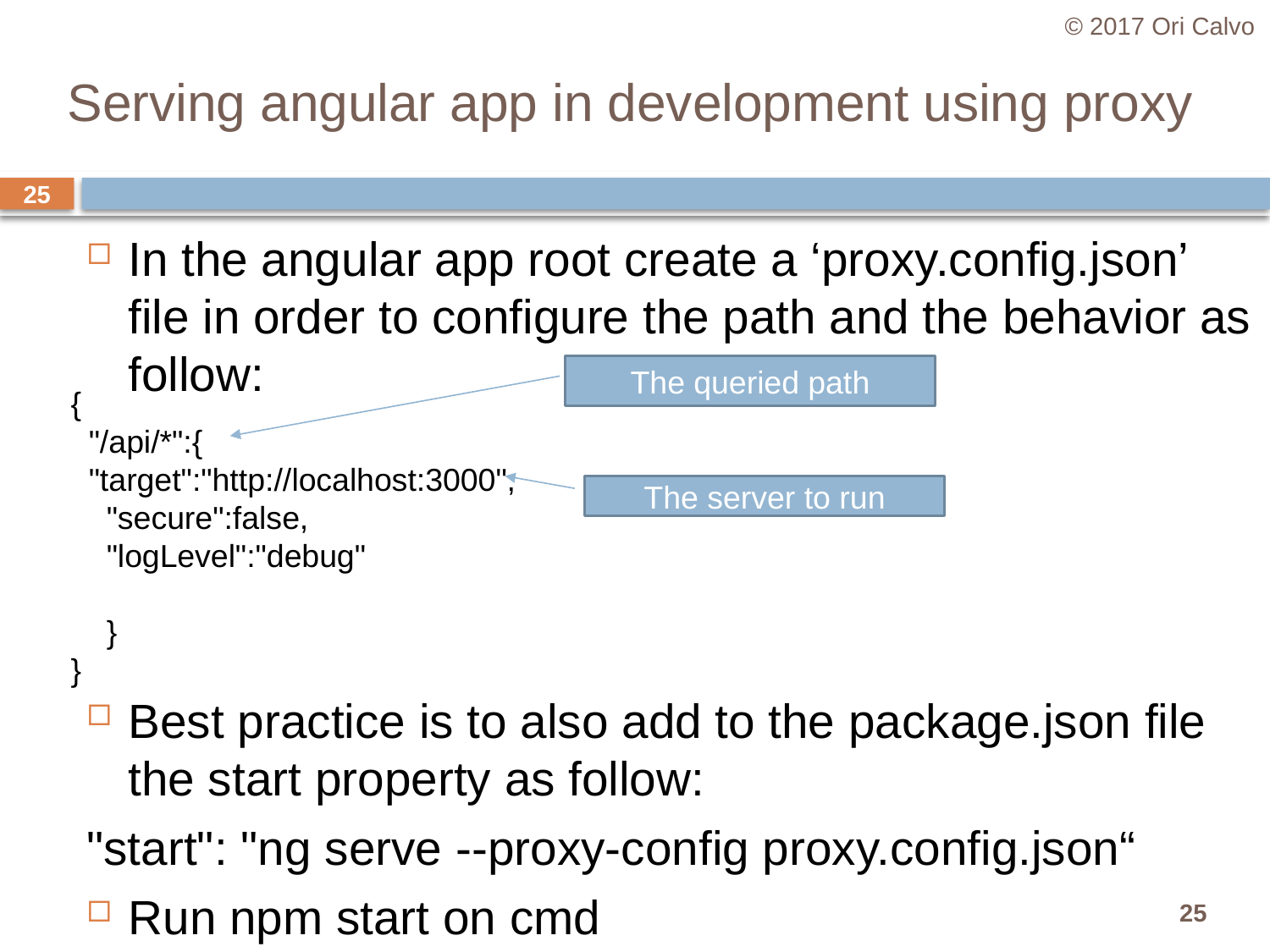

© 2017 Ori Calvo
# Serving angular app in development using proxy
25
In the angular app root create a ‘proxy.config.json’ file in order to configure the path and the behavior as follow:

Best practice is to also add to the package.json file the start property as follow:
"start": "ng serve --proxy-config proxy.config.json“
Run npm start on cmd
The queried path
{
  "/api/*":{
  "target":"http://localhost:3000",
    "secure":false,
    "logLevel":"debug"

    }
}
The server to run